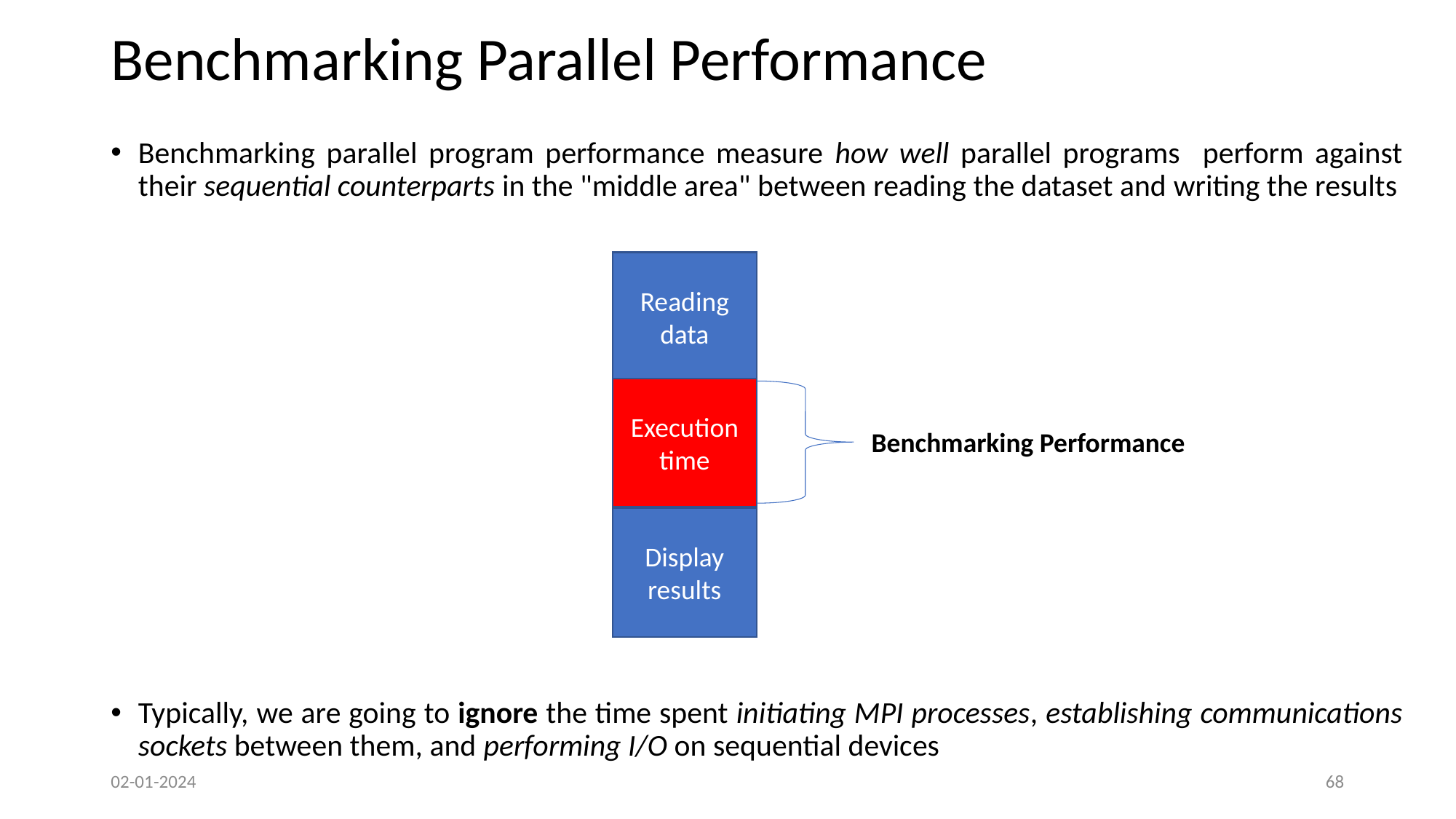

# Benchmarking Parallel Performance
Benchmarking parallel program performance measure how well parallel programs  perform against their sequential counterparts in the "middle area" between reading the dataset and writing the results

Typically, we are going to ignore the time spent initiating MPI processes, establishing communications sockets between them, and performing I/O on sequential devices
Reading data
Execution time

Benchmarking Performance
Display results
02-01-2024

68